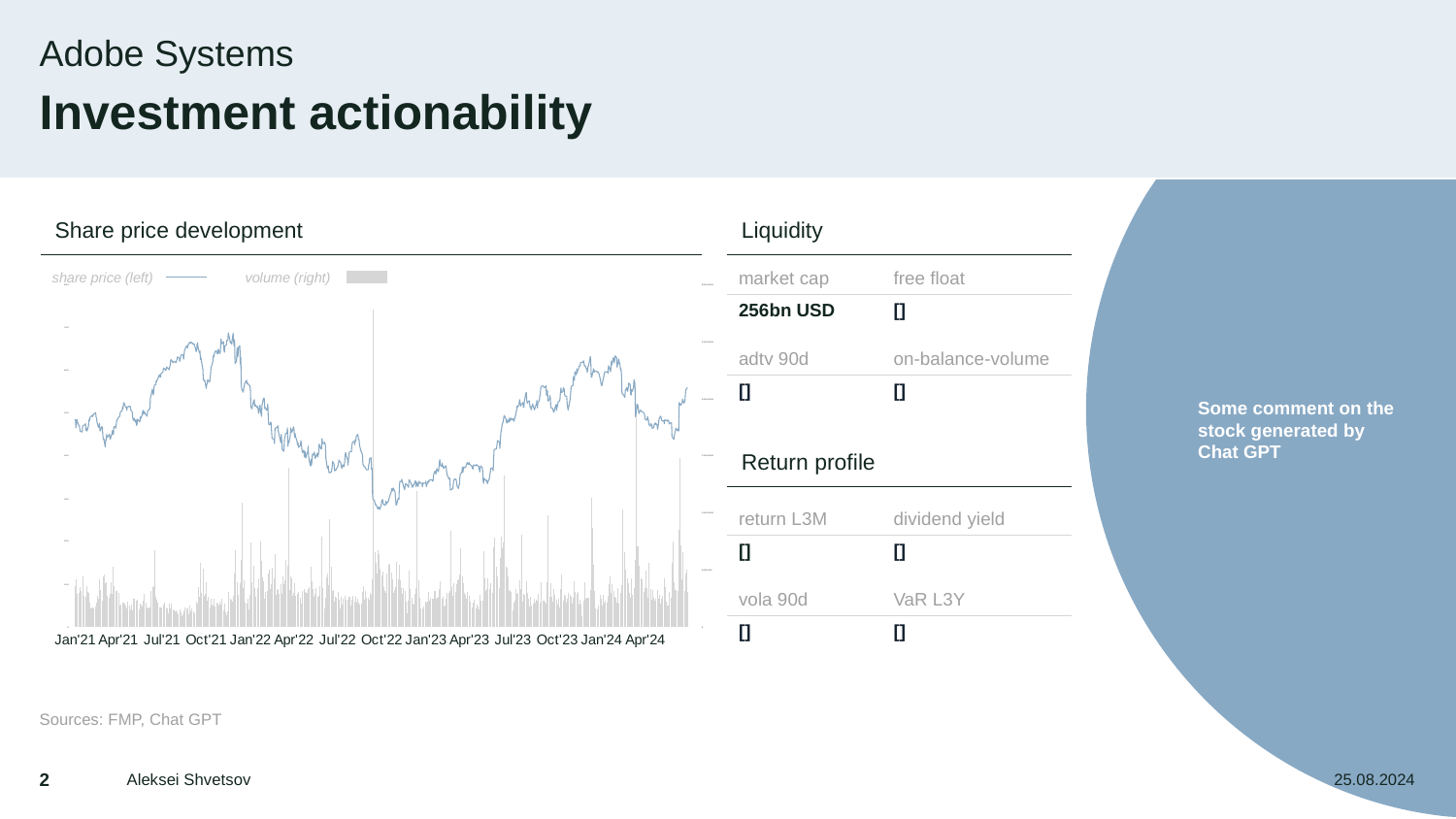

Adobe Systems
# Investment actionability
Some comment on the stock generated by Chat GPT
Share price development
Liquidity
| market cap | free float |
| --- | --- |
| 256bn USD | [] |
| adtv 90d | on-balance-volume |
| [] | [] |
share price (left)
volume (right)

### Chart

| Category | volume | close |
|---|---|---|
| 45474 | 3070159.0 | 560.01 |
| 45471 | 5084543.0 | 555.54 |
| 45470 | 4734063.0 | 546.76 |
| 45469 | 2931667.0 | 528.66 |
| 45468 | 3144202.0 | 526.88 |
| 45467 | 3067824.0 | 524.17 |
| 45464 | 6614086.0 | 533.44 |
| 45463 | 5752373.0 | 522.95 |
| 45461 | 4225943.0 | 522.25 |
| 45460 | 7163820.0 | 518.74 |
| 45457 | 14846614.0 | 525.31 |
| 45456 | 8557963.0 | 458.74 |
| 45455 | 3647447.0 | 459.87 |
| 45454 | 2723659.0 | 462.69 |
| 45453 | 3212350.0 | 459.94 |
| 45450 | 2684170.0 | 465.43 |
| 45449 | 3234970.0 | 458.13 |
| 45448 | 3295029.0 | 455.8 |
| 45447 | 3183594.0 | 448.37 |
| 45446 | 3967669.0 | 439.02 |
| 45443 | 7487507.0 | 444.76 |
| 45442 | 5606896.0 | 445.87 |
| 45441 | 2214810.0 | 477.6 |
| 45440 | 2575270.0 | 478.43 |
| 45436 | 3085605.0 | 475.43 |
| 45435 | 2219854.0 | 483.31 |
| 45434 | 1875835.0 | 483.93 |
| 45433 | 1915797.0 | 481.85 |
| 45432 | 1881117.0 | 484.69 |
| 45429 | 2261147.0 | 483.43 |
| 45428 | 2562865.0 | 482.88 |
| 45427 | 3491638.0 | 485.35 |
| 45426 | 4287846.0 | 475.95 |
| 45425 | 2458192.0 | 483.11 |
| 45422 | 2741116.0 | 482.29 |
| 45421 | 2301635.0 | 482.65 |
| 45420 | 2165021.0 | 488.1 |
| 45419 | 2518346.0 | 492.27 |
| 45418 | 2104030.0 | 493.59 |
| 45415 | 2833186.0 | 486.18 |
| 45414 | 2516422.0 | 476.57 |
| 45413 | 2490171.0 | 469.39 |
| 45412 | 3222618.0 | 462.83 |
| 45411 | 2954736.0 | 473.07 |
| 45408 | 2460261.0 | 477.56 |
| 45407 | 2250913.0 | 473.44 |
| 45406 | 2338044.0 | 477.12 |
| 45405 | 2205836.0 | 472.9 |
| 45404 | 2604256.0 | 466.89 |
| 45401 | 3282142.0 | 465.02 |
| 45400 | 2389742.0 | 473.18 |
| 45399 | 2034793.0 | 474.45 |
| 45398 | 2660097.0 | 476.22 |
| 45397 | 3353225.0 | 470.1 |
| 45394 | 5621945.0 | 474.09 |
| 45393 | 2978539.0 | 484.28 |
| 45392 | 2487870.0 | 487.22 |
| 45391 | 2548566.0 | 492.55 |
| 45390 | 3439211.0 | 484.28 |
| 45387 | 4972655.0 | 485.12 |
| 45386 | 3403327.0 | 487.11 |
| 45385 | 2604428.0 | 497.01 |
| 45384 | 3083273.0 | 499.21 |
| 45383 | 2056030.0 | 502.09 |
| 45379 | 3897003.0 | 504.6 |
| 45378 | 4228415.0 | 504.4 |
| 45377 | 2813329.0 | 507.6 |
| 45376 | 4277036.0 | 507.23 |
| 45373 | 5413647.0 | 499.52 |
| 45372 | 5206580.0 | 511.25 |
| 45371 | 4239557.0 | 519.14 |
| 45370 | 7081796.0 | 521.19 |
| 45369 | 7052677.0 | 513.86 |
| 45366 | 19580838.0 | 492.46 |
| 45365 | 5908117.0 | 570.45 |
| 45364 | 3466022.0 | 573.55 |
| 45363 | 3469161.0 | 579.14 |
| 45362 | 2857791.0 | 560.42 |
| 45359 | 2833180.0 | 551.69 |
| 45358 | 2660544.0 | 556.04 |
| 45357 | 3209766.0 | 543.09 |
| 45356 | 4286834.0 | 544.84 |
| 45355 | 2556419.0 | 567.94 |
| 45352 | 2968098.0 | 570.93 |
| 45351 | 3844366.0 | 560.28 |
| 45350 | 2313223.0 | 551.82 |
| 45349 | 3247572.0 | 552.49 |
| 45348 | 4251153.0 | 560.48 |
| 45345 | 4546484.0 | 553.44 |
| 45344 | 5023397.0 | 537.57 |
| 45343 | 4493535.0 | 538.52 |
| 45342 | 6567568.0 | 541.91 |
| 45338 | 10328353.0 | 546.66 |
| 45337 | 3677358.0 | 590.44 |
| 45336 | 1615119.0 | 604.66 |
| 45335 | 2985238.0 | 601.89 |
| 45334 | 2317239.0 | 611.84 |
| 45331 | 2091353.0 | 627.21 |
| 45330 | 1815682.0 | 615.86 |
| 45329 | 2313824.0 | 615.85 |
| 45328 | 3436244.0 | 607.14 |
| 45327 | 2131245.0 | 630.5 |
| 45324 | 2542763.0 | 634.76 |
| 45323 | 1687613.0 | 627.91 |
| 45322 | 2666775.0 | 617.78 |
| 45321 | 2007432.0 | 627.96 |
| 45320 | 3212187.0 | 630.23 |
| 45317 | 2137831.0 | 613.93 |
| 45316 | 3806205.0 | 622.58 |
| 45315 | 2999032.0 | 606.48 |
| 45314 | 2723463.0 | 597.18 |
| 45313 | 4488000.0 | 603.59 |
| 45310 | 3755338.0 | 611.55 |
| 45309 | 2793610.0 | 593.7 |
| 45308 | 2588293.0 | 596.1 |
| 45307 | 2126096.0 | 597.68 |
| 45303 | 1472167.0 | 596.54 |
| 45302 | 2331830.0 | 597.49 |
| 45301 | 2135690.0 | 591.03 |
| 45300 | 1926919.0 | 586.2 |
| 45299 | 2829955.0 | 580.55 |
| 45296 | 1923240.0 | 564.6 |
| 45295 | 2092099.0 | 567.05 |
| 45294 | 2478008.0 | 571.79 |
| 45293 | 2840192.0 | 580.07 |
| 45289 | 1890231.0 | 596.6 |
| 45288 | 1702553.0 | 595.52 |
| 45287 | 1394905.0 | 596.08 |
| 45286 | 1595053.0 | 598.26 |
| 45282 | 1660631.0 | 598.75 |
| 45281 | 3192763.0 | 600.14 |
| 45280 | 2587339.0 | 596.06 |
| 45279 | 4150712.0 | 604.64 |
| 45278 | 5452047.0 | 599.13 |
| 45275 | 8666491.0 | 584.68 |
| 45274 | 11315347.0 | 584.64 |
| 45273 | 6188452.0 | 624.26 |
| 45272 | 2968858.0 | 633.66 |
| 45271 | 3270609.0 | 625.2 |
| 45268 | 2499653.0 | 610.01 |
| 45267 | 2605210.0 | 608.78 |
| 45266 | 2080429.0 | 595.7 |
| 45265 | 2577716.0 | 602.22 |
| 45264 | 2541501.0 | 604.56 |
| 45261 | 2490500.0 | 612.47 |
| 45260 | 3960309.0 | 611.01 |
| 45259 | 2595632.0 | 617.39 |
| 45258 | 2302913.0 | 623.32 |
| 45257 | 1854409.0 | 619.27 |
| 45254 | 940231.0 | 619.43 |
| 45252 | 2064968.0 | 619.72 |
| 45251 | 1906155.0 | 610.99 |
| 45250 | 2394373.0 | 612.7 |
| 45247 | 1969358.0 | 602.66 |
| 45246 | 2040415.0 | 602.06 |
| 45245 | 3088889.0 | 595.31 |
| 45244 | 2884917.0 | 604.33 |
| 45243 | 2505111.0 | 590.34 |
| 45240 | 3064510.0 | 597.22 |
| 45239 | 2336580.0 | 577.74 |
| 45238 | 3079173.0 | 585.31 |
| 45237 | 3992121.0 | 585.2 |
| 45236 | 2593386.0 | 565.45 |
| 45233 | 2066520.0 | 563.66 |
| 45232 | 2634829.0 | 558.71 |
| 45231 | 2644530.0 | 544.5 |
| 45230 | 2052270.0 | 532.06 |
| 45229 | 2806933.0 | 526.94 |
| 45226 | 2985560.0 | 508.12 |
| 45225 | 2876701.0 | 514.28 |
| 45224 | 2525960.0 | 521.14 |
| 45223 | 2358082.0 | 539.56 |
| 45222 | 2172607.0 | 540.41 |
| 45219 | 2729190.0 | 540.96 |
| 45218 | 2809290.0 | 555.74 |
| 45217 | 2614474.0 | 557.87 |
| 45216 | 2355261.0 | 560.09 |
| 45215 | 2179737.0 | 550.74 |
| 45212 | 2834091.0 | 548.76 |
| 45211 | 4624024.0 | 559.63 |
| 45210 | 3307461.0 | 549.91 |
| 45209 | 2090863.0 | 532.72 |
| 45208 | 1713470.0 | 529.29 |
| 45205 | 2526306.0 | 526.68 |
| 45204 | 1818976.0 | 516.44 |
| 45203 | 2027195.0 | 518.42 |
| 45202 | 2004074.0 | 507.03 |
| 45201 | 2411478.0 | 521.13 |
| 45198 | 2796314.0 | 509.9 |
| 45197 | 2700174.0 | 504.67 |
| 45196 | 3311103.0 | 502.6 |
| 45195 | 2375405.0 | 506.3 |
| 45194 | 2219542.0 | 511.6 |
| 45191 | 2702856.0 | 512.9 |
| 45190 | 3846952.0 | 513.88 |
| 45189 | 2628934.0 | 535.78 |
| 45188 | 2386600.0 | 541.69 |
| 45187 | 2650669.0 | 532.42 |
| 45184 | 9774477.0 | 528.89 |
| 45183 | 4786850.0 | 552.16 |
| 45182 | 3465169.0 | 553.56 |
| 45181 | 3961254.0 | 542.21 |
| 45180 | 2083293.0 | 564.5 |
| 45177 | 2265288.0 | 560.36 |
| 45176 | 2089396.0 | 560.46 |
| 45175 | 2299883.0 | 561.94 |
| 45174 | 2349719.0 | 564.88 |
| 45170 | 2234067.0 | 563.21 |
| 45169 | 3919340.0 | 559.34 |
| 45168 | 1930271.0 | 545.36 |
| 45167 | 2166979.0 | 540.57 |
| 45166 | 1684095.0 | 529.92 |
| 45163 | 2308269.0 | 525.06 |
| 45162 | 2950211.0 | 512.43 |
| 45161 | 2336856.0 | 530.71 |
| 45160 | 1496587.0 | 519.48 |
| 45159 | 2428287.0 | 520.47 |
| 45156 | 2140007.0 | 508.13 |
| 45155 | 2455834.0 | 511.67 |
| 45154 | 1538327.0 | 514.49 |
| 45153 | 1824324.0 | 518.7 |
| 45152 | 2052509.0 | 522.25 |
| 45149 | 1930647.0 | 508.45 |
| 45148 | 1901693.0 | 515.83 |
| 45147 | 1843778.0 | 513.78 |
| 45146 | 2626110.0 | 520.6 |
| 45145 | 1777773.0 | 529.73 |
| 45142 | 2462880.0 | 526.88 |
| 45141 | 2187501.0 | 523.76 |
| 45140 | 2973101.0 | 530.3 |
| 45139 | 2277295.0 | 549.1 |
| 45138 | 4064689.0 | 546.169983 |
| 45135 | 2810248.0 | 528.869995 |
| 45134 | 2477246.0 | 513.969971 |
| 45133 | 2918652.0 | 514.549988 |
| 45132 | 2472108.0 | 525.340027 |
| 45131 | 2260946.0 | 523.859985 |
| 45128 | 8099521.0 | 520.22998 |
| 45127 | 3264482.0 | 516.880005 |
| 45126 | 3374410.0 | 527.169983 |
| 45125 | 4094580.0 | 532.22998 |
| 45124 | 2646013.0 | 522.0 |
| 45121 | 2303710.0 | 514.830017 |
| 45120 | 3049373.0 | 517.280029 |
| 45119 | 2954919.0 | 507.359985 |
| 45118 | 2844239.0 | 504.73999 |
| 45117 | 3352622.0 | 496.350006 |
| 45114 | 2325039.0 | 485.269989 |
| 45113 | 2102202.0 | 481.290009 |
| 45112 | 2182353.0 | 487.26001 |
| 45110 | 1491011.0 | 485.209991 |
| 45107 | 3096582.0 | 488.98999 |
| 45106 | 1905381.0 | 483.769989 |
| 45105 | 3229236.0 | 482.429993 |
| 45104 | 2691767.0 | 489.269989 |
| 45103 | 3169505.0 | 479.51001 |
| 45100 | 4481510.0 | 484.720001 |
| 45099 | 3603787.0 | 477.579987 |
| 45098 | 5254704.0 | 477.480011 |
| 45097 | 5336284.0 | 485.859985 |
| 45093 | 13324619.0 | 495.179993 |
| 45092 | 9682234.0 | 490.910004 |
| 45091 | 5150116.0 | 479.529999 |
| 45090 | 7411158.0 | 478.98999 |
| 45089 | 6905039.0 | 474.630005 |
| 45086 | 7933961.0 | 454.0 |
| 45085 | 6061556.0 | 439.029999 |
| 45084 | 4772958.0 | 418.320007 |
| 45083 | 2342000.0 | 432.890015 |
| 45082 | 3447429.0 | 434.179993 |
| 45079 | 4334768.0 | 436.369995 |
| 45078 | 4443071.0 | 426.75 |
| 45077 | 5158453.0 | 417.790009 |
| 45076 | 5332305.0 | 417.209991 |
| 45072 | 7833550.0 | 415.390015 |
| 45071 | 7003991.0 | 392.059998 |
| 45070 | 2666564.0 | 365.76001 |
| 45069 | 2967666.0 | 370.420013 |
| 45068 | 2627139.0 | 372.049988 |
| 45065 | 3829587.0 | 371.25 |
| 45064 | 2896438.0 | 360.429993 |
| 45063 | 3560559.0 | 356.630005 |
| 45062 | 2558537.0 | 345.109985 |
| 45061 | 3330491.0 | 345.670013 |
| 45058 | 4278675.0 | 335.450012 |
| 45057 | 2183379.0 | 341.579987 |
| 45056 | 3386325.0 | 344.019989 |
| 45055 | 1879635.0 | 342.649994 |
| 45054 | 3135894.0 | 344.059998 |
| 45051 | 4260906.0 | 348.399994 |
| 45050 | 6614890.0 | 335.829987 |
| 45049 | 6700789.0 | 345.25 |
| 45048 | 2287616.0 | 368.660004 |
| 45047 | 1867950.0 | 374.149994 |
| 45044 | 2061740.0 | 377.559998 |
| 45043 | 2338835.0 | 371.420013 |
| 45042 | 2803239.0 | 363.059998 |
| 45041 | 2413128.0 | 369.589996 |
| 45040 | 1531057.0 | 377.339996 |
| 45037 | 1841641.0 | 377.670013 |
| 45036 | 1947863.0 | 380.26001 |
| 45035 | 1775191.0 | 380.109985 |
| 45034 | 1586650.0 | 377.549988 |
| 45033 | 1614322.0 | 377.920013 |
| 45030 | 1525633.0 | 379.380005 |
| 45029 | 2434809.0 | 378.799988 |
| 45028 | 1978197.0 | 369.890015 |
| 45027 | 2161051.0 | 371.109985 |
| 45026 | 1689674.0 | 376.25 |
| 45022 | 1836025.0 | 380.600006 |
| 45021 | 2277403.0 | 382.019989 |
| 45020 | 2569950.0 | 385.149994 |
| 45019 | 2712644.0 | 380.079987 |
| 45016 | 3063428.0 | 385.369995 |
| 45015 | 2138955.0 | 381.899994 |
| 45014 | 2496612.0 | 379.160004 |
| 45013 | 1754809.0 | 373.399994 |
| 45012 | 2832190.0 | 373.149994 |
| 45009 | 2992221.0 | 374.959991 |
| 45008 | 3138588.0 | 369.0 |
| 45007 | 3878428.0 | 361.709991 |
| 45006 | 4479191.0 | 374.220001 |
| 45005 | 3943558.0 | 362.880005 |
| 45002 | 6725352.0 | 358.140015 |
| 45001 | 6948578.0 | 353.290009 |
| 45000 | 4625809.0 | 333.609985 |
| 44999 | 3850920.0 | 333.329987 |
| 44998 | 4203455.0 | 324.269989 |
| 44995 | 4148249.0 | 329.299988 |
| 44994 | 3798302.0 | 338.369995 |
| 44993 | 2518851.0 | 345.839996 |
| 44992 | 2252817.0 | 344.799988 |
| 44991 | 3060306.0 | 347.019989 |
| 44988 | 3725472.0 | 344.040009 |
| 44987 | 3846745.0 | 333.5 |
| 44986 | 2377736.0 | 323.380005 |
| 44985 | 2710062.0 | 323.950012 |
| 44984 | 3500550.0 | 322.320007 |
| 44981 | 8444481.0 | 320.540009 |
| 44980 | 3154508.0 | 347.019989 |
| 44979 | 2599304.0 | 348.720001 |
| 44978 | 3002659.0 | 346.700012 |
| 44974 | 2985940.0 | 356.850006 |
| 44973 | 2917042.0 | 365.160004 |
| 44972 | 2089245.0 | 375.940002 |
| 44971 | 2479706.0 | 377.899994 |
| 44970 | 1877255.0 | 375.0 |
| 44967 | 1846426.0 | 370.98999 |
| 44966 | 2265158.0 | 375.809998 |
| 44965 | 2668061.0 | 378.359985 |
| 44964 | 2476197.0 | 383.820007 |
| 44963 | 2369777.0 | 375.230011 |
| 44960 | 2695428.0 | 379.329987 |
| 44959 | 4011345.0 | 392.230011 |
| 44958 | 3361966.0 | 383.920013 |
| 44957 | 2572359.0 | 370.339996 |
| 44956 | 2663620.0 | 363.420013 |
| 44953 | 2615582.0 | 370.709991 |
| 44952 | 2350520.0 | 365.820007 |
| 44951 | 2239126.0 | 358.170013 |
| 44950 | 2466393.0 | 361.320007 |
| 44949 | 3187260.0 | 364.980011 |
| 44946 | 3149369.0 | 356.380005 |
| 44945 | 2466565.0 | 342.529999 |
| 44944 | 2080033.0 | 341.309998 |
| 44943 | 2512729.0 | 344.380005 |
| 44939 | 2582132.0 | 344.380005 |
| 44938 | 2121831.0 | 344.540009 |
| 44937 | 2344403.0 | 342.929993 |
| 44936 | 1670248.0 | 338.700012 |
| 44935 | 3133817.0 | 341.980011 |
| 44932 | 2216579.0 | 332.75 |
| 44931 | 2081625.0 | 328.440002 |
| 44930 | 2186849.0 | 341.410004 |
| 44929 | 2229104.0 | 336.920013 |
| 44925 | 1740879.0 | 336.529999 |
| 44924 | 1793051.0 | 337.579987 |
| 44923 | 1672063.0 | 328.329987 |
| 44922 | 1464308.0 | 335.089996 |
| 44918 | 1629781.0 | 338.450012 |
| 44917 | 2320005.0 | 336.519989 |
| 44916 | 2582991.0 | 341.380005 |
| 44915 | 3873632.0 | 338.220001 |
| 44914 | 4086288.0 | 328.76001 |
| 44911 | 11940748.0 | 338.540009 |
| 44910 | 5498714.0 | 328.709991 |
| 44909 | 3236488.0 | 339.920013 |
| 44908 | 3428046.0 | 342.459991 |
| 44907 | 2902053.0 | 338.170013 |
| 44904 | 1969161.0 | 330.640015 |
| 44903 | 2065839.0 | 332.579987 |
| 44902 | 2053780.0 | 326.679993 |
| 44901 | 2182444.0 | 331.149994 |
| 44900 | 2542324.0 | 334.089996 |
| 44897 | 2741993.0 | 341.529999 |
| 44896 | 3365247.0 | 344.109985 |
| 44895 | 4979759.0 | 344.929993 |
| 44894 | 2392609.0 | 326.779999 |
| 44893 | 2315372.0 | 328.970001 |
| 44890 | 1197767.0 | 334.299988 |
| 44888 | 2240777.0 | 335.779999 |
| 44887 | 2573813.0 | 330.880005 |
| 44886 | 3219867.0 | 321.48999 |
| 44883 | 3421744.0 | 330.859985 |
| 44882 | 2741374.0 | 337.829987 |
| 44881 | 2123183.0 | 338.410004 |
| 44880 | 2948558.0 | 345.959991 |
| 44879 | 3449977.0 | 340.369995 |
| 44876 | 4110062.0 | 341.149994 |
| 44875 | 5502901.0 | 329.950012 |
| 44874 | 2778078.0 | 298.869995 |
| 44873 | 4230611.0 | 302.170013 |
| 44872 | 3980689.0 | 299.540009 |
| 44869 | 5738257.0 | 285.75 |
| 44868 | 4897062.0 | 285.929993 |
| 44867 | 3481158.0 | 301.220001 |
| 44866 | 2467654.0 | 316.019989 |
| 44865 | 3253249.0 | 318.5 |
| 44862 | 3008352.0 | 325.679993 |
| 44861 | 2870213.0 | 318.649994 |
| 44860 | 4209819.0 | 320.480011 |
| 44859 | 3814599.0 | 323.790009 |
| 44858 | 4817437.0 | 316.220001 |
| 44855 | 3659302.0 | 306.369995 |
| 44854 | 3621565.0 | 302.380005 |
| 44853 | 5529099.0 | 299.829987 |
| 44852 | 5472027.0 | 292.980011 |
| 44851 | 4598581.0 | 293.5 |
| 44848 | 3564055.0 | 287.940002 |
| 44847 | 4737194.0 | 294.73999 |
| 44846 | 3044146.0 | 286.149994 |
| 44845 | 3209826.0 | 284.829987 |
| 44844 | 2906344.0 | 285.720001 |
| 44841 | 3495936.0 | 288.769989 |
| 44840 | 4844021.0 | 298.410004 |
| 44839 | 3469554.0 | 297.380005 |
| 44838 | 4509241.0 | 294.970001 |
| 44837 | 3738131.0 | 285.23999 |
| 44834 | 4578776.0 | 275.200012 |
| 44833 | 5155272.0 | 278.25 |
| 44832 | 4985056.0 | 281.399994 |
| 44831 | 6390916.0 | 277.570007 |
| 44830 | 6746157.0 | 276.959991 |
| 44827 | 4739324.0 | 284.559998 |
| 44826 | 5657554.0 | 287.059998 |
| 44825 | 4913148.0 | 286.299988 |
| 44824 | 6548807.0 | 291.059998 |
| 44823 | 6593418.0 | 296.059998 |
| 44820 | 14948057.0 | 299.5 |
| 44819 | 27840207.0 | 309.130005 |
| 44818 | 3004368.0 | 371.519989 |
| 44817 | 4175142.0 | 368.390015 |
| 44816 | 2854834.0 | 396.359985 |
| 44813 | 3000456.0 | 394.779999 |
| 44812 | 2276766.0 | 383.630005 |
| 44811 | 2385540.0 | 379.720001 |
| 44810 | 2564423.0 | 368.299988 |
| 44806 | 2450520.0 | 368.140015 |
| 44805 | 2574360.0 | 370.529999 |
| 44804 | 3193853.0 | 373.440002 |
| 44803 | 1835000.0 | 375.070007 |
| 44802 | 2410300.0 | 375.26001 |
| 44799 | 3600146.0 | 381.019989 |
| 44798 | 3062439.0 | 403.929993 |
| 44797 | 1883945.0 | 405.649994 |
| 44796 | 1392235.0 | 410.410004 |
| 44795 | 2074557.0 | 411.350006 |
| 44792 | 2007722.0 | 425.059998 |
| 44791 | 1402379.0 | 439.029999 |
| 44790 | 1894369.0 | 437.820007 |
| 44789 | 2139474.0 | 447.559998 |
| 44788 | 2503382.0 | 451.019989 |
| 44785 | 2150845.0 | 445.670013 |
| 44784 | 1756701.0 | 434.890015 |
| 44783 | 2634606.0 | 438.399994 |
| 44782 | 1975885.0 | 426.570007 |
| 44781 | 2202396.0 | 434.339996 |
| 44778 | 2481397.0 | 433.429993 |
| 44777 | 2745635.0 | 430.589996 |
| 44776 | 2403471.0 | 424.540009 |
| 44775 | 2165451.0 | 409.959991 |
| 44774 | 1910045.0 | 411.089996 |
| 44771 | 2670046.0 | 410.119995 |
| 44770 | 2421734.0 | 403.5 |
| 44769 | 2669699.0 | 392.779999 |
| 44768 | 2368512.0 | 379.26001 |
| 44767 | 2340478.0 | 391.959991 |
| 44764 | 2413224.0 | 401.899994 |
| 44763 | 2009914.0 | 408.910004 |
| 44762 | 2746782.0 | 401.48999 |
| 44761 | 1977609.0 | 387.829987 |
| 44760 | 1866608.0 | 375.230011 |
| 44757 | 2488267.0 | 379.859985 |
| 44756 | 2098363.0 | 372.959991 |
| 44755 | 1993962.0 | 371.940002 |
| 44754 | 2639683.0 | 375.540009 |
| 44753 | 1835865.0 | 384.160004 |
| 44750 | 1611201.0 | 389.440002 |
| 44749 | 2368519.0 | 390.890015 |
| 44748 | 2284551.0 | 382.829987 |
| 44747 | 3121504.0 | 376.48999 |
| 44743 | 2471735.0 | 368.480011 |
| 44742 | 2595510.0 | 366.059998 |
| 44741 | 2027907.0 | 368.5 |
| 44740 | 2660047.0 | 365.630005 |
| 44739 | 2244631.0 | 381.070007 |
| 44736 | 3305337.0 | 387.720001 |
| 44735 | 2534343.0 | 376.640015 |
| 44734 | 3168159.0 | 365.329987 |
| 44733 | 5343494.0 | 362.98999 |
| 44729 | 9475054.0 | 360.790009 |
| 44728 | 5775295.0 | 365.079987 |
| 44727 | 3664477.0 | 376.920013 |
| 44726 | 3197215.0 | 370.820007 |
| 44725 | 4724765.0 | 371.649994 |
| 44722 | 4407524.0 | 393.839996 |
| 44721 | 2572418.0 | 426.420013 |
| 44720 | 1790134.0 | 428.839996 |
| 44719 | 1611182.0 | 433.420013 |
| 44718 | 1563987.0 | 429.459991 |
| 44715 | 2355536.0 | 429.76001 |
| 44714 | 3415664.0 | 441.279999 |
| 44713 | 3409856.0 | 418.160004 |
| 44712 | 7944164.0 | 416.480011 |
| 44708 | 3560381.0 | 428.220001 |
| 44707 | 2419479.0 | 408.600006 |
| 44706 | 2726718.0 | 402.5 |
| 44705 | 2630761.0 | 398.410004 |
| 44704 | 2337511.0 | 406.76001 |
| 44701 | 3430195.0 | 399.089996 |
| 44700 | 2797416.0 | 394.380005 |
| 44699 | 2915922.0 | 397.880005 |
| 44698 | 2614675.0 | 409.649994 |
| 44697 | 2645162.0 | 402.859985 |
| 44694 | 3379472.0 | 405.450012 |
| 44693 | 4048173.0 | 388.48999 |
| 44692 | 3821953.0 | 379.329987 |
| 44691 | 5334377.0 | 393.029999 |
| 44690 | 4324888.0 | 376.910004 |
| 44687 | 3522430.0 | 391.01001 |
| 44686 | 3507716.0 | 400.51001 |
| 44685 | 3330434.0 | 423.350006 |
| 44684 | 2196257.0 | 407.579987 |
| 44683 | 3009981.0 | 407.290009 |
| 44680 | 3033248.0 | 395.950012 |
| 44679 | 2593890.0 | 410.529999 |
| 44678 | 3080696.0 | 397.899994 |
| 44677 | 2820097.0 | 399.119995 |
| 44676 | 3368825.0 | 413.950012 |
| 44673 | 3198841.0 | 408.670013 |
| 44672 | 2390149.0 | 417.480011 |
| 44671 | 2092929.0 | 428.109985 |
| 44670 | 1962652.0 | 436.399994 |
| 44669 | 2594660.0 | 425.470001 |
| 44665 | 2588604.0 | 420.440002 |
| 44664 | 3078941.0 | 431.670013 |
| 44663 | 2199003.0 | 426.769989 |
| 44662 | 2932055.0 | 434.440002 |
| 44659 | 2260687.0 | 445.339996 |
| 44658 | 2757799.0 | 452.720001 |
| 44657 | 3824913.0 | 444.329987 |
| 44656 | 2481933.0 | 458.579987 |
| 44655 | 2975096.0 | 468.809998 |
| 44652 | 2718422.0 | 458.190002 |
| 44651 | 4141278.0 | 455.619995 |
| 44650 | 3889225.0 | 460.059998 |
| 44649 | 4323766.0 | 466.329987 |
| 44648 | 4472560.0 | 450.01001 |
| 44645 | 3285206.0 | 431.619995 |
| 44644 | 5544251.0 | 432.140015 |
| 44643 | 13979763.0 | 422.899994 |
| 44642 | 5377001.0 | 466.450012 |
| 44641 | 3704194.0 | 453.589996 |
| 44638 | 5898143.0 | 453.329987 |
| 44637 | 3556732.0 | 444.359985 |
| 44636 | 4141181.0 | 442.359985 |
| 44635 | 3201730.0 | 421.660004 |
| 44634 | 3731582.0 | 411.5 |
| 44631 | 4434498.0 | 416.380005 |
| 44630 | 2686310.0 | 438.950012 |
| 44629 | 2905656.0 | 450.869995 |
| 44628 | 3734842.0 | 431.529999 |
| 44627 | 3676072.0 | 437.970001 |
| 44624 | 2752177.0 | 452.130005 |
| 44623 | 2906318.0 | 459.079987 |
| 44622 | 2948450.0 | 471.179993 |
| 44621 | 3352760.0 | 466.679993 |
| 44620 | 3302341.0 | 467.679993 |
| 44617 | 2869739.0 | 465.540009 |
| 44616 | 6448772.0 | 463.820007 |
| 44615 | 4263021.0 | 429.450012 |
| 44614 | 4287637.0 | 438.399994 |
| 44610 | 5194162.0 | 442.559998 |
| 44609 | 4021128.0 | 457.709991 |
| 44608 | 3750472.0 | 477.700012 |
| 44607 | 3745338.0 | 479.5 |
| 44606 | 3372122.0 | 474.01001 |
| 44603 | 5026970.0 | 473.970001 |
| 44602 | 4735802.0 | 495.019989 |
| 44601 | 2542201.0 | 521.75 |
| 44600 | 3205743.0 | 511.309998 |
| 44599 | 3120737.0 | 507.100006 |
| 44596 | 2583714.0 | 513.539978 |
| 44595 | 3058710.0 | 510.829987 |
| 44594 | 2494142.0 | 533.090027 |
| 44593 | 2294434.0 | 535.97998 |
| 44592 | 3995098.0 | 534.299988 |
| 44589 | 4333427.0 | 518.159973 |
| 44588 | 5830522.0 | 493.049988 |
| 44587 | 4449496.0 | 500.809998 |
| 44586 | 4051522.0 | 502.720001 |
| 44585 | 7555213.0 | 519.659973 |
| 44582 | 4276067.0 | 499.910004 |
| 44581 | 3208136.0 | 510.850006 |
| 44580 | 2985891.0 | 516.580017 |
| 44579 | 3461507.0 | 513.340027 |
| 44575 | 2659825.0 | 520.599976 |
| 44574 | 3406500.0 | 516.900024 |
| 44573 | 2901791.0 | 532.369995 |
| 44572 | 3422161.0 | 529.890015 |
| 44571 | 5429694.0 | 525.830017 |
| 44568 | 3602161.0 | 510.700012 |
| 44567 | 3909392.0 | 514.119995 |
| 44566 | 7394814.0 | 514.429993 |
| 44565 | 4336555.0 | 554.0 |
| 44564 | 2863488.0 | 564.369995 |
| 44561 | 1581578.0 | 567.059998 |
| 44560 | 1564633.0 | 570.530029 |
| 44559 | 2484190.0 | 569.289978 |
| 44558 | 2108375.0 | 569.359985 |
| 44557 | 1980504.0 | 577.679993 |
| 44553 | 2147722.0 | 569.619995 |
| 44552 | 3276208.0 | 563.97998 |
| 44551 | 4104714.0 | 557.52002 |
| 44550 | 3441126.0 | 549.77002 |
| 44547 | 8014024.0 | 556.640015 |
| 44546 | 10961245.0 | 566.090027 |
| 44545 | 4288818.0 | 630.330017 |
| 44544 | 5934156.0 | 614.859985 |
| 44543 | 3829357.0 | 658.299988 |
| 44540 | 2848975.0 | 654.450012 |
| 44539 | 2550690.0 | 632.570007 |
| 44538 | 2416232.0 | 653.099976 |
| 44537 | 3943536.0 | 649.960022 |
| 44536 | 3170342.0 | 622.039978 |
| 44533 | 6721841.0 | 616.530029 |
| 44532 | 2675408.0 | 671.880005 |
| 44531 | 2832765.0 | 657.409973 |
| 44530 | 4703616.0 | 669.849976 |
| 44529 | 2728844.0 | 687.48999 |
| 44526 | 2203960.0 | 662.099976 |
| 44524 | 2426821.0 | 668.320007 |
| 44523 | 2504127.0 | 665.159973 |
| 44522 | 2285511.0 | 673.570007 |
| 44519 | 3093812.0 | 688.369995 |
| 44518 | 1494358.0 | 670.960022 |
| 44517 | 1221871.0 | 670.669983 |
| 44516 | 1421950.0 | 671.030029 |
| 44515 | 1077608.0 | 659.72998 |
| 44512 | 1286806.0 | 657.599976 |
| 44511 | 1271194.0 | 643.169983 |
| 44510 | 2038209.0 | 647.5 |
| 44509 | 1128004.0 | 667.919983 |
| 44508 | 1497363.0 | 666.02002 |
| 44505 | 2517646.0 | 662.719971 |
| 44504 | 2480616.0 | 674.080017 |
| 44503 | 1970703.0 | 655.179993 |
| 44502 | 1769966.0 | 640.400024 |
| 44501 | 2215757.0 | 640.200012 |
| 44498 | 1927887.0 | 650.359985 |
| 44497 | 2085002.0 | 639.280029 |
| 44496 | 1630177.0 | 640.080017 |
| 44495 | 2153959.0 | 642.5 |
| 44494 | 1629369.0 | 646.969971 |
| 44491 | 1786582.0 | 643.580017 |
| 44490 | 1586592.0 | 638.659973 |
| 44489 | 1497205.0 | 632.369995 |
| 44488 | 2470024.0 | 636.070007 |
| 44487 | 1905125.0 | 622.830017 |
| 44484 | 1960103.0 | 610.090027 |
| 44483 | 2501675.0 | 607.51001 |
| 44482 | 2144405.0 | 591.119995 |
| 44481 | 1740279.0 | 580.690002 |
| 44480 | 1410612.0 | 573.070007 |
| 44477 | 2078122.0 | 576.859985 |
| 44476 | 2648546.0 | 578.960022 |
| 44475 | 2043151.0 | 570.309998 |
| 44474 | 2337838.0 | 566.700012 |
| 44473 | 3976963.0 | 558.48999 |
| 44470 | 2915254.0 | 577.469971 |
| 44469 | 2793565.0 | 575.719971 |
| 44468 | 2726816.0 | 577.700012 |
| 44467 | 5105480.0 | 578.77002 |
| 44466 | 4152187.0 | 603.650024 |
| 44463 | 2809022.0 | 622.710022 |
| 44462 | 2985547.0 | 630.840027 |
| 44461 | 5686874.0 | 626.080017 |
| 44460 | 2449253.0 | 645.890015 |
| 44459 | 2637412.0 | 641.289978 |
| 44456 | 3553211.0 | 654.47998 |
| 44455 | 2036363.0 | 665.109985 |
| 44454 | 2030877.0 | 661.080017 |
| 44453 | 2175537.0 | 645.01001 |
| 44452 | 2273416.0 | 645.150024 |
| 44449 | 1204255.0 | 658.940002 |
| 44448 | 1110228.0 | 661.679993 |
| 44447 | 1368043.0 | 663.219971 |
| 44446 | 1395566.0 | 661.390015 |
| 44442 | 1641621.0 | 666.590027 |
| 44441 | 1403452.0 | 664.640015 |
| 44440 | 1261172.0 | 665.890015 |
| 44439 | 1877807.0 | 663.700012 |
| 44438 | 1341472.0 | 665.98999 |
| 44435 | 1142619.0 | 658.52002 |
| 44434 | 1619386.0 | 652.390015 |
| 44433 | 1048207.0 | 656.799988 |
| 44432 | 866488.0 | 657.23999 |
| 44431 | 1652444.0 | 656.859985 |
| 44428 | 1426000.0 | 647.340027 |
| 44427 | 1693879.0 | 637.659973 |
| 44426 | 1386502.0 | 626.77002 |
| 44425 | 1346430.0 | 635.01001 |
| 44424 | 1105563.0 | 636.940002 |
| 44421 | 932829.0 | 637.309998 |
| 44420 | 1163881.0 | 634.349976 |
| 44419 | 1328509.0 | 626.030029 |
| 44418 | 1540139.0 | 621.73999 |
| 44417 | 1119124.0 | 629.219971 |
| 44414 | 1127956.0 | 631.380005 |
| 44413 | 1158339.0 | 632.080017 |
| 44412 | 1306893.0 | 625.679993 |
| 44411 | 1067408.0 | 621.280029 |
| 44410 | 1467043.0 | 618.75 |
| 44407 | 1403651.0 | 621.630005 |
| 44406 | 1068902.0 | 621.700012 |
| 44405 | 1468103.0 | 620.919983 |
| 44404 | 1540250.0 | 618.280029 |
| 44403 | 1389898.0 | 620.799988 |
| 44400 | 2030395.0 | 625.869995 |
| 44399 | 1477891.0 | 623.679993 |
| 44398 | 1381019.0 | 612.26001 |
| 44397 | 1675926.0 | 608.719971 |
| 44396 | 2046575.0 | 602.049988 |
| 44393 | 1249738.0 | 606.099976 |
| 44392 | 1618283.0 | 606.169983 |
| 44391 | 1377018.0 | 608.830017 |
| 44390 | 1435602.0 | 605.01001 |
| 44389 | 1696279.0 | 600.200012 |
| 44386 | 2145199.0 | 604.5 |
| 44385 | 1845317.0 | 605.950012 |
| 44384 | 2022482.0 | 605.77002 |
| 44383 | 1657567.0 | 596.900024 |
| 44379 | 1744955.0 | 593.070007 |
| 44378 | 1646412.0 | 584.72998 |
| 44377 | 1704224.0 | 585.640015 |
| 44376 | 1204806.0 | 590.75 |
| 44375 | 1713970.0 | 588.799988 |
| 44372 | 2133465.0 | 579.659973 |
| 44371 | 1835008.0 | 578.26001 |
| 44370 | 1616933.0 | 574.22998 |
| 44369 | 2370737.0 | 575.73999 |
| 44368 | 2625919.0 | 567.349976 |
| 44365 | 6762031.0 | 565.590027 |
| 44364 | 3566351.0 | 551.359985 |
| 44363 | 2831696.0 | 543.330017 |
| 44362 | 2424774.0 | 548.460022 |
| 44361 | 3502621.0 | 556.950012 |
| 44358 | 2871289.0 | 541.26001 |
| 44357 | 3152379.0 | 535.52002 |
| 44356 | 1702714.0 | 514.679993 |
| 44355 | 1747779.0 | 509.200012 |
| 44354 | 1768754.0 | 509.470001 |
| 44351 | 1644301.0 | 504.5 |
| 44350 | 1539103.0 | 493.140015 |
| 44349 | 1761478.0 | 495.769989 |
| 44348 | 2189020.0 | 495.910004 |
| 44344 | 1924999.0 | 504.579987 |
| 44343 | 2957310.0 | 498.279999 |
| 44342 | 1695747.0 | 506.980011 |
| 44341 | 2322468.0 | 505.079987 |
| 44340 | 1831564.0 | 497.829987 |
| 44337 | 1568115.0 | 488.070007 |
| 44336 | 1991223.0 | 491.670013 |
| 44335 | 2047511.0 | 480.470001 |
| 44334 | 1395237.0 | 480.619995 |
| 44333 | 1581037.0 | 482.73999 |
| 44330 | 1857198.0 | 486.559998 |
| 44329 | 1996532.0 | 474.160004 |
| 44328 | 2399059.0 | 472.089996 |
| 44327 | 2293963.0 | 485.190002 |
| 44326 | 1970931.0 | 479.380005 |
| 44323 | 1632407.0 | 488.730011 |
| 44322 | 2537227.0 | 483.609985 |
| 44321 | 1874335.0 | 486.690002 |
| 44320 | 2528948.0 | 490.700012 |
| 44319 | 1458698.0 | 503.459991 |
| 44316 | 1950559.0 | 508.339996 |
| 44315 | 1592562.0 | 516.090027 |
| 44314 | 1472191.0 | 515.47998 |
| 44313 | 1944013.0 | 517.320007 |
| 44312 | 1387542.0 | 515.700012 |
| 44309 | 2257590.0 | 515.840027 |
| 44308 | 2084841.0 | 507.290009 |
| 44307 | 1678305.0 | 512.340027 |
| 44306 | 1677468.0 | 514.210022 |
| 44305 | 1917732.0 | 516.169983 |
| 44302 | 2031733.0 | 525.080017 |
| 44301 | 2122337.0 | 523.25 |
| 44300 | 1956447.0 | 510.630005 |
| 44299 | 2195707.0 | 514.859985 |
| 44298 | 1584592.0 | 506.029999 |
| 44295 | 1887016.0 | 504.040009 |
| 44294 | 2026282.0 | 499.839996 |
| 44293 | 1576981.0 | 493.410004 |
| 44292 | 1878330.0 | 491.339996 |
| 44291 | 2982522.0 | 491.619995 |
| 44287 | 2664694.0 | 483.339996 |
| 44286 | 3155889.0 | 475.369995 |
| 44285 | 2436593.0 | 465.459991 |
| 44284 | 3142203.0 | 469.320007 |
| 44281 | 3615888.0 | 469.089996 |
| 44280 | 3201472.0 | 450.98999 |
| 44279 | 5214125.0 | 451.51001 |
| 44278 | 5316974.0 | 460.200012 |
| 44277 | 2904311.0 | 452.410004 |
| 44274 | 3923830.0 | 441.5 |
| 44273 | 2932687.0 | 439.179993 |
| 44272 | 2502732.0 | 451.01001 |
| 44271 | 2618819.0 | 450.540009 |
| 44270 | 2508699.0 | 447.589996 |
| 44267 | 2183051.0 | 444.299988 |
| 44266 | 2762233.0 | 451.059998 |
| 44265 | 2747267.0 | 437.01001 |
| 44264 | 3926385.0 | 439.179993 |
| 44263 | 3885123.0 | 421.200012 |
| 44260 | 4614971.0 | 440.829987 |
| 44259 | 4476442.0 | 439.059998 |
| 44258 | 2808148.0 | 448.450012 |
| 44257 | 2211002.0 | 466.589996 |
| 44256 | 2358980.0 | 469.570007 |
| 44253 | 3154846.0 | 459.670013 |
| 44252 | 3252503.0 | 459.160004 |
| 44251 | 3306646.0 | 476.619995 |
| 44250 | 4164345.0 | 467.799988 |
| 44249 | 2505385.0 | 467.329987 |
| 44246 | 2720714.0 | 479.119995 |
| 44245 | 1803375.0 | 488.369995 |
| 44244 | 2114019.0 | 491.230011 |
| 44243 | 1846163.0 | 501.640015 |
| 44239 | 1450621.0 | 498.839996 |
| 44238 | 1609829.0 | 496.619995 |
| 44237 | 1764466.0 | 492.670013 |
| 44236 | 1571477.0 | 496.049988 |
| 44235 | 1721162.0 | 493.76001 |
| 44232 | 1675141.0 | 492.119995 |
| 44231 | 2005114.0 | 489.380005 |
| 44230 | 2146948.0 | 481.920013 |
| 44229 | 3022025.0 | 484.929993 |
| 44228 | 2554774.0 | 470.0 |
| 44225 | 3061106.0 | 458.769989 |
| 44224 | 3000726.0 | 465.670013 |
| 44223 | 3581253.0 | 460.0 |
| 44222 | 2363124.0 | 476.279999 |
| 44221 | 2697405.0 | 473.440002 |
| 44218 | 2532174.0 | 472.440002 |
| 44217 | 2771772.0 | 472.019989 |
| 44216 | 3858988.0 | 469.730011 |
| 44215 | 4419205.0 | 456.5 |
| 44211 | 3200352.0 | 458.079987 |
| 44210 | 3508273.0 | 463.269989 |
| 44209 | 2105915.0 | 472.049988 |
| 44208 | 2964880.0 | 471.649994 |
| 44207 | 2383254.0 | 474.23999 |
| 44204 | 2266132.0 | 485.100006 |
| 44203 | 2901232.0 | 477.73999 |
| 44202 | 4156589.0 | 466.309998 |
| 44201 | 2010099.0 | 485.690002 |
| 44200 | 3612949.0 | 485.339996 |
Return profile
| return L3M | dividend yield |
| --- | --- |
| [] | [] |
| vola 90d | VaR L3Y |
| [] | [] |

Sources: FMP, Chat GPT
2
Aleksei Shvetsov
25.08.2024